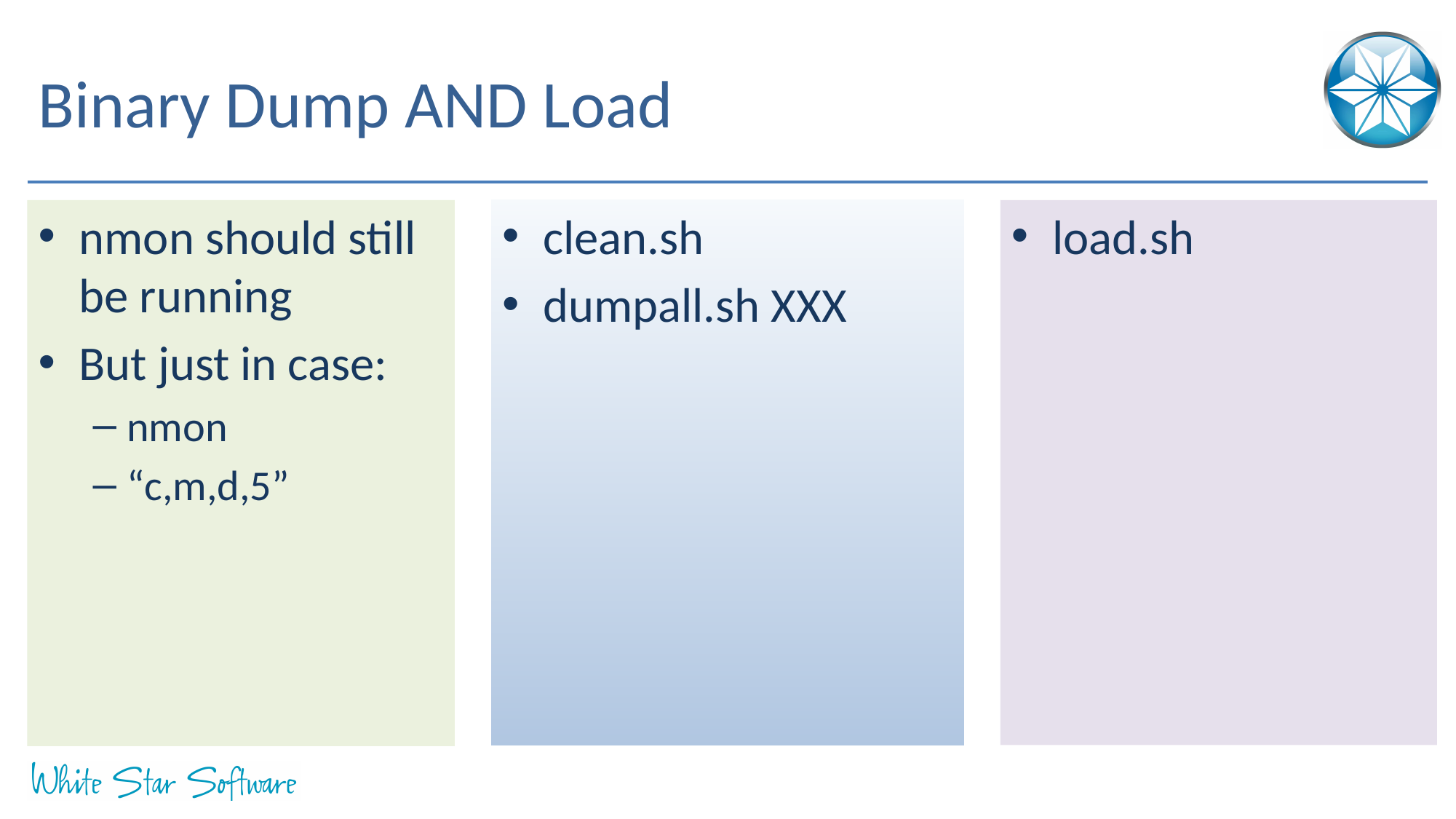

# Binary Dump AND Load
nmon should still be running
But just in case:
nmon
“c,m,d,5”

clean.sh
dumpall.sh XXX

load.sh